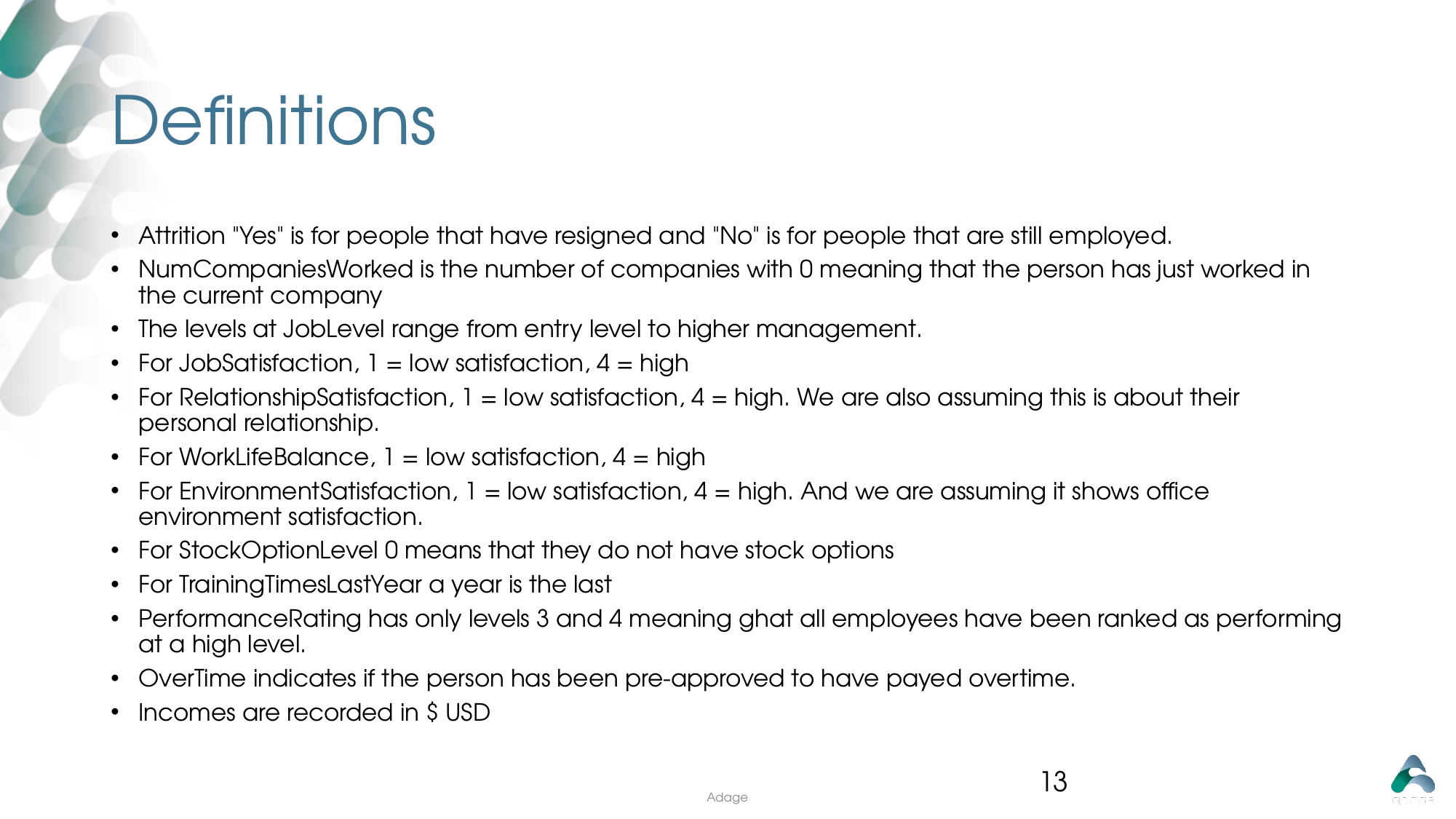

# Definitions
Attrition "Yes" is for people that have resigned and "No" is for people that are still employed.
NumCompaniesWorked is the number of companies with 0 meaning that the person has just worked in the current company
The levels at JobLevel range from entry level to higher management.
For JobSatisfaction, 1 = low satisfaction, 4 = high
For RelationshipSatisfaction, 1 = low satisfaction, 4 = high. We are also assuming this is about their personal relationship.
For WorkLifeBalance, 1 = low satisfaction, 4 = high
For EnvironmentSatisfaction, 1 = low satisfaction, 4 = high. And we are assuming it shows office environment satisfaction.
For StockOptionLevel 0 means that they do not have stock options
For TrainingTimesLastYear a year is the last
PerformanceRating has only levels 3 and 4 meaning ghat all employees have been ranked as performing at a high level.
OverTime indicates if the person has been pre-approved to have payed overtime.
Incomes are recorded in $ USD
13
Adage